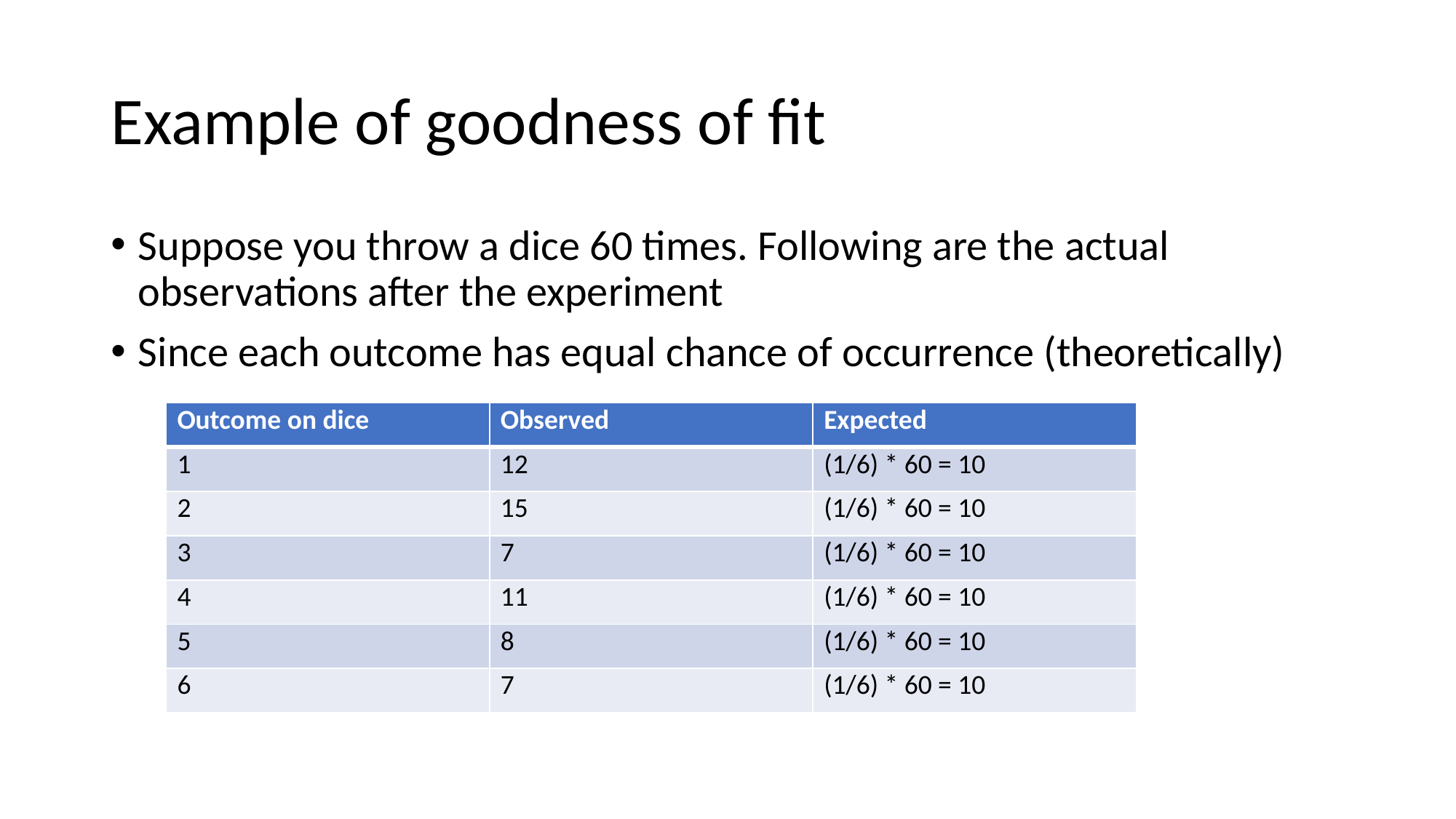

# Example of goodness of fit
Suppose you throw a dice 60 times. Following are the actual observations after the experiment
Since each outcome has equal chance of occurrence (theoretically)
| Outcome on dice | Observed | Expected |
| --- | --- | --- |
| 1 | 12 | (1/6) \* 60 = 10 |
| 2 | 15 | (1/6) \* 60 = 10 |
| 3 | 7 | (1/6) \* 60 = 10 |
| 4 | 11 | (1/6) \* 60 = 10 |
| 5 | 8 | (1/6) \* 60 = 10 |
| 6 | 7 | (1/6) \* 60 = 10 |